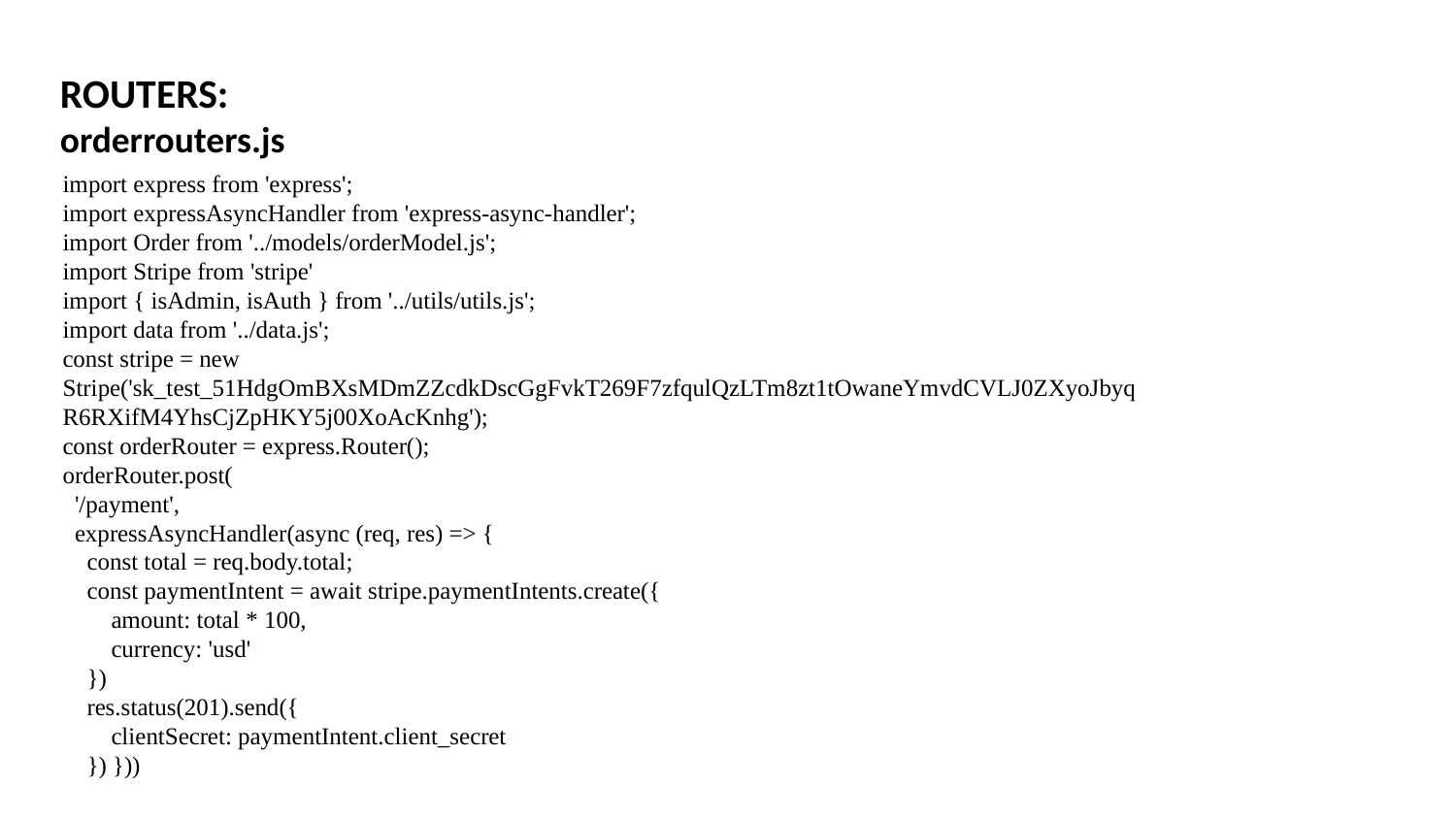

# ROUTERS: orderrouters.js
import express from 'express';
import expressAsyncHandler from 'express-async-handler';
import Order from '../models/orderModel.js';
import Stripe from 'stripe'
import { isAdmin, isAuth } from '../utils/utils.js';
import data from '../data.js';
const stripe = new Stripe('sk_test_51HdgOmBXsMDmZZcdkDscGgFvkT269F7zfqulQzLTm8zt1tOwaneYmvdCVLJ0ZXyoJbyqR6RXifM4YhsCjZpHKY5j00XoAcKnhg');
const orderRouter = express.Router();
orderRouter.post(
  '/payment',
  expressAsyncHandler(async (req, res) => {
    const total = req.body.total;
    const paymentIntent = await stripe.paymentIntents.create({
        amount: total * 100,
        currency: 'usd'
    })
    res.status(201).send({
        clientSecret: paymentIntent.client_secret
    }) }))